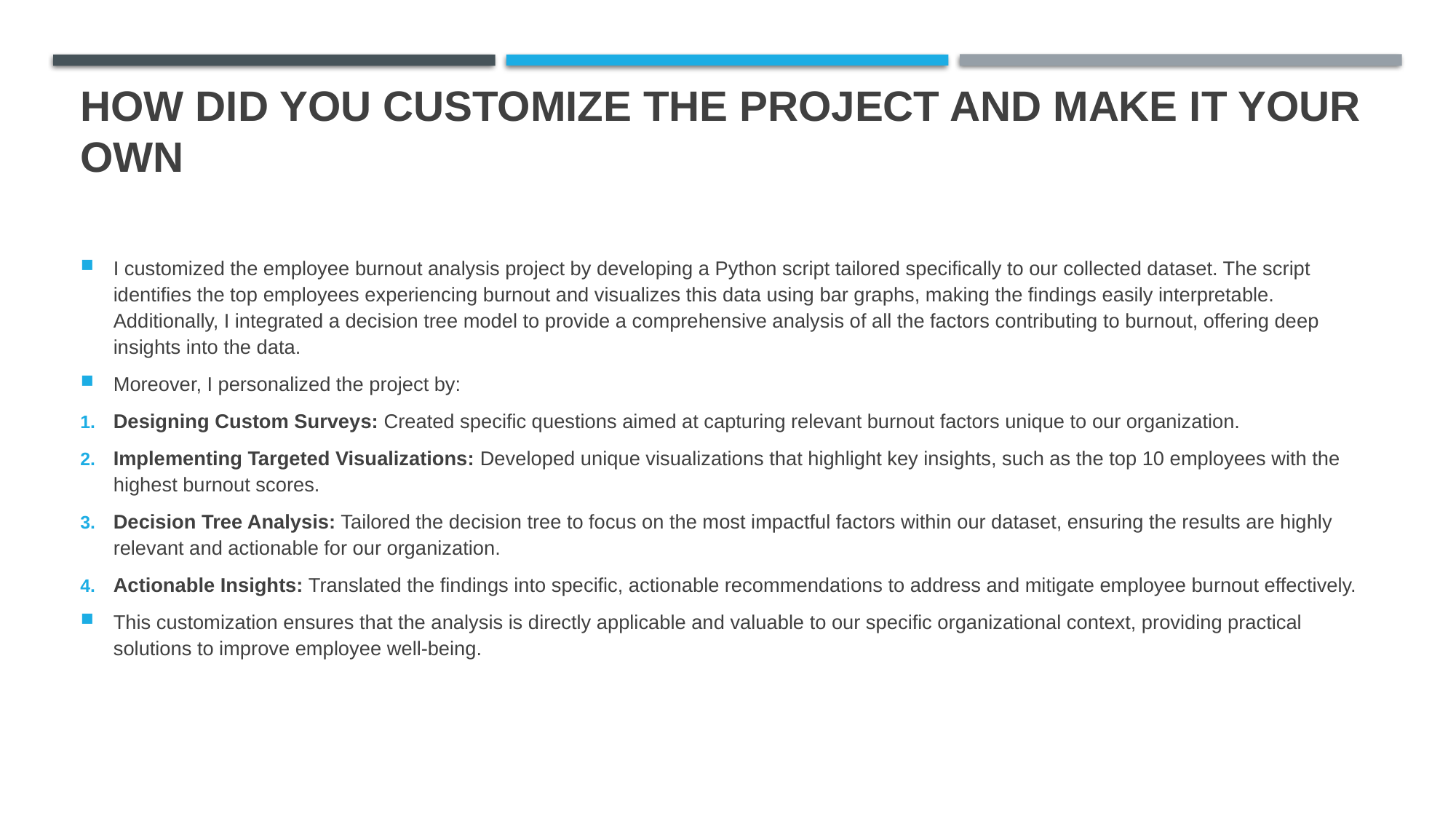

# How did you customize the project and make it your own
I customized the employee burnout analysis project by developing a Python script tailored specifically to our collected dataset. The script identifies the top employees experiencing burnout and visualizes this data using bar graphs, making the findings easily interpretable. Additionally, I integrated a decision tree model to provide a comprehensive analysis of all the factors contributing to burnout, offering deep insights into the data.
Moreover, I personalized the project by:
Designing Custom Surveys: Created specific questions aimed at capturing relevant burnout factors unique to our organization.
Implementing Targeted Visualizations: Developed unique visualizations that highlight key insights, such as the top 10 employees with the highest burnout scores.
Decision Tree Analysis: Tailored the decision tree to focus on the most impactful factors within our dataset, ensuring the results are highly relevant and actionable for our organization.
Actionable Insights: Translated the findings into specific, actionable recommendations to address and mitigate employee burnout effectively.
This customization ensures that the analysis is directly applicable and valuable to our specific organizational context, providing practical solutions to improve employee well-being.